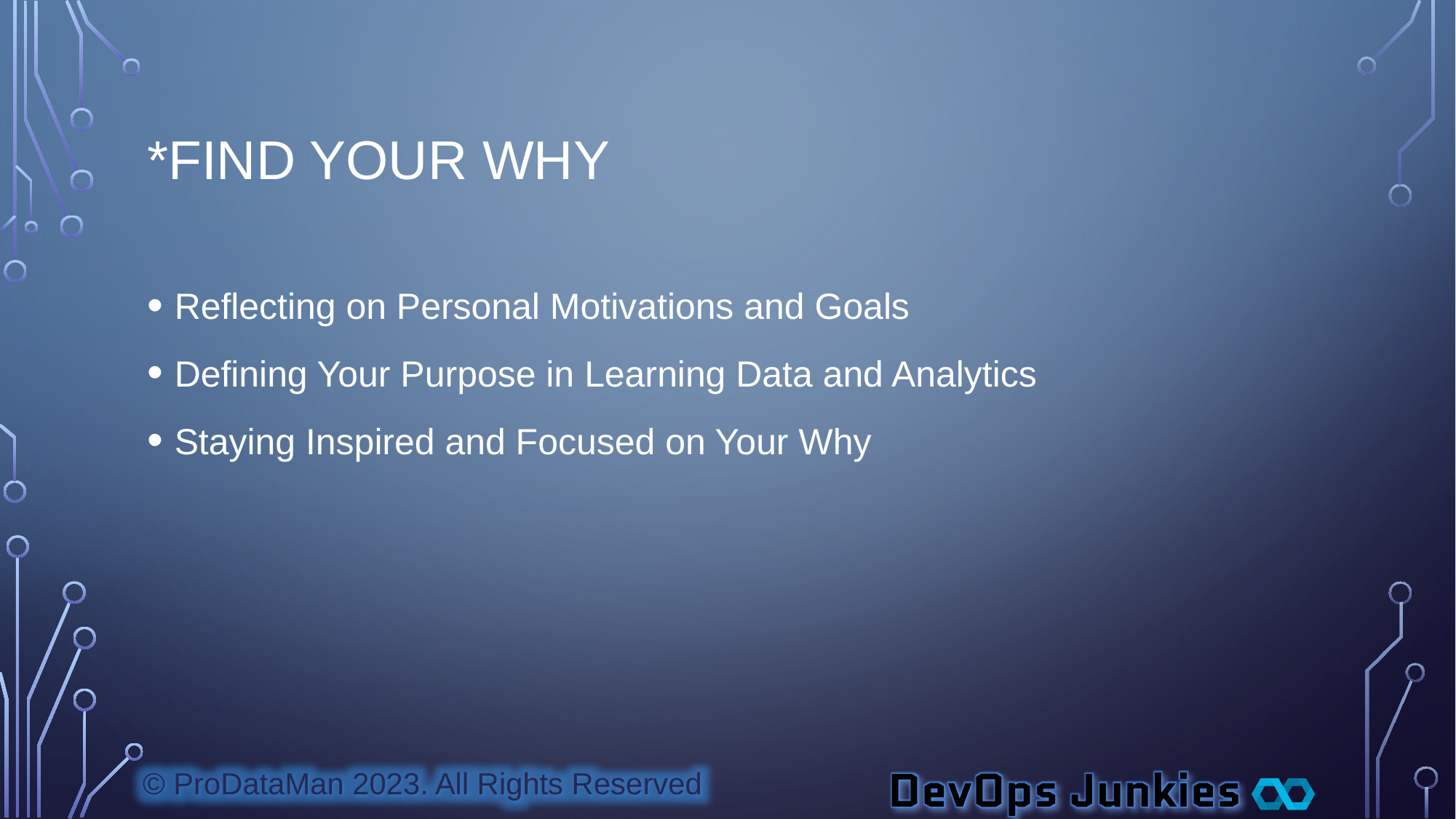

# *Find Your Why
Reflecting on Personal Motivations and Goals
Defining Your Purpose in Learning Data and Analytics
Staying Inspired and Focused on Your Why